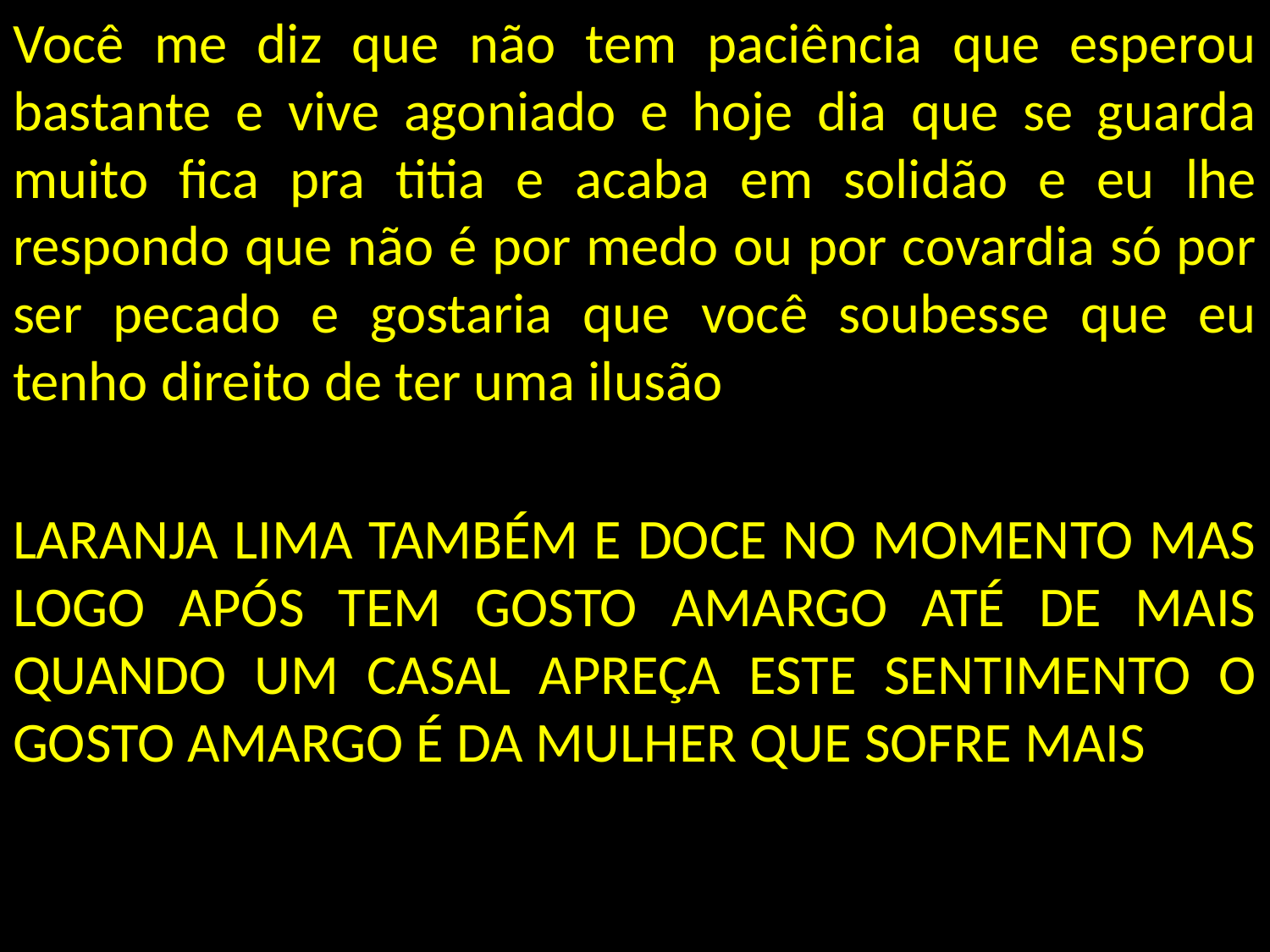

Você me diz que não tem paciência que esperou bastante e vive agoniado e hoje dia que se guarda muito fica pra titia e acaba em solidão e eu lhe respondo que não é por medo ou por covardia só por ser pecado e gostaria que você soubesse que eu tenho direito de ter uma ilusão

LARANJA LIMA TAMBÉM E DOCE NO MOMENTO MAS LOGO APÓS TEM GOSTO AMARGO ATÉ DE MAIS QUANDO UM CASAL APREÇA ESTE SENTIMENTO O GOSTO AMARGO É DA MULHER QUE SOFRE MAIS